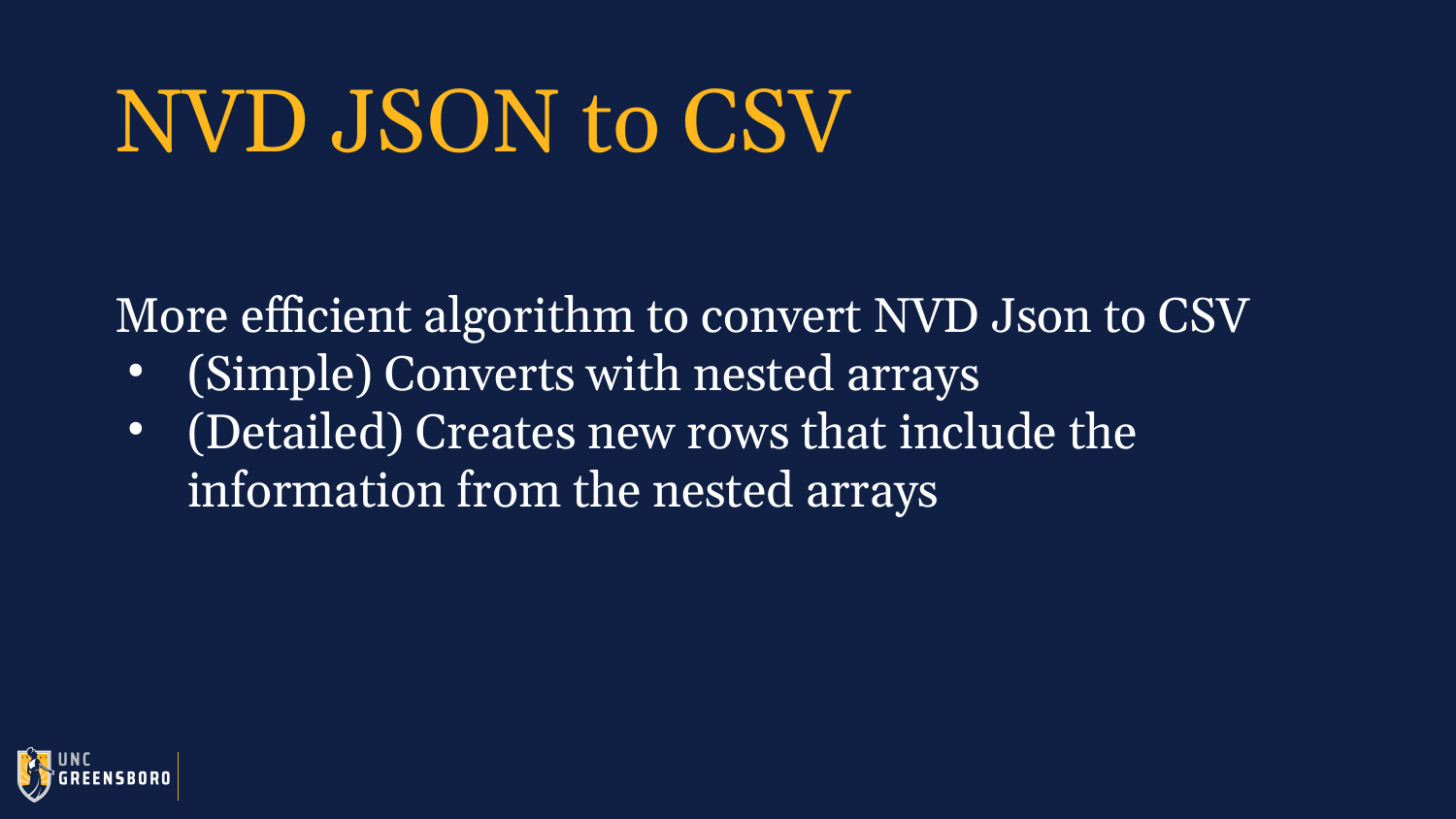

# NVD JSON to CSV

More efficient algorithm to convert NVD Json to CSV
(Simple) Converts with nested arrays
(Detailed) Creates new rows that include the information from the nested arrays